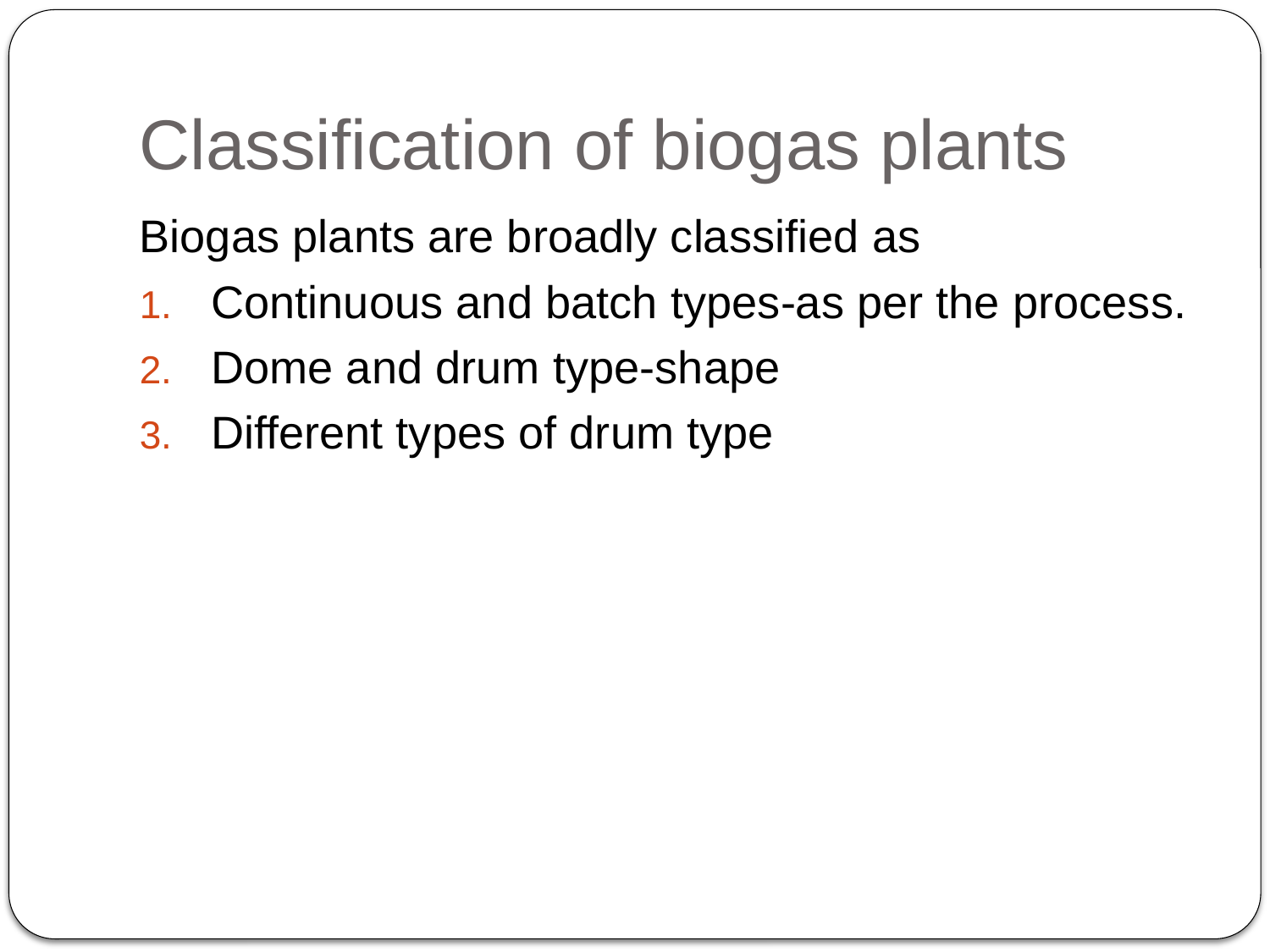

# Classification of biogas plants
Biogas plants are broadly classified as
Continuous and batch types-as per the process.
Dome and drum type-shape
Different types of drum type